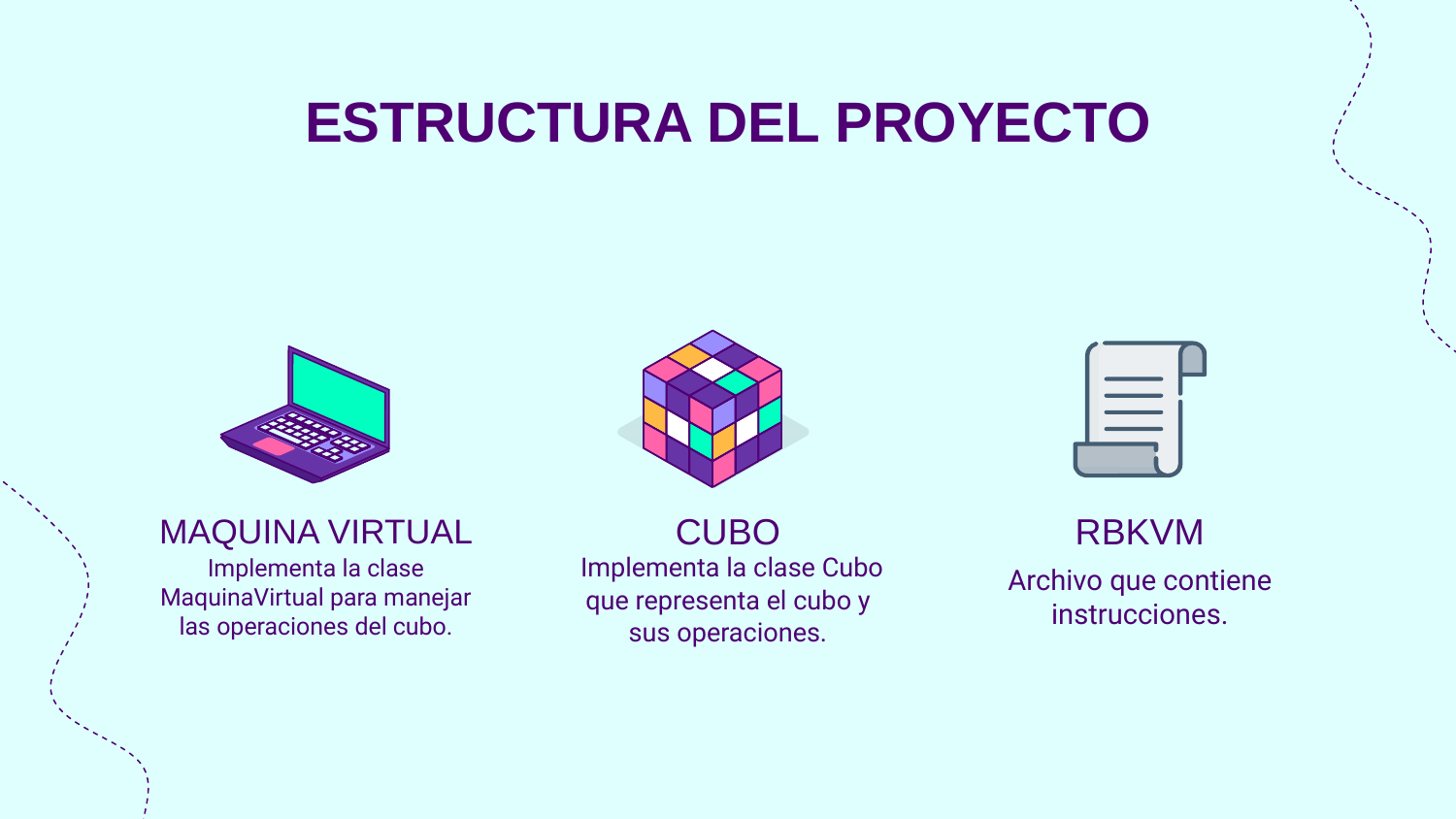

# ESTRUCTURA DEL PROYECTO

MAQUINA VIRTUAL
CUBO
RBKVM
Implementa la clase MaquinaVirtual para manejar las operaciones del cubo.
 Implementa la clase Cubo que representa el cubo y sus operaciones.
Archivo que contiene instrucciones.